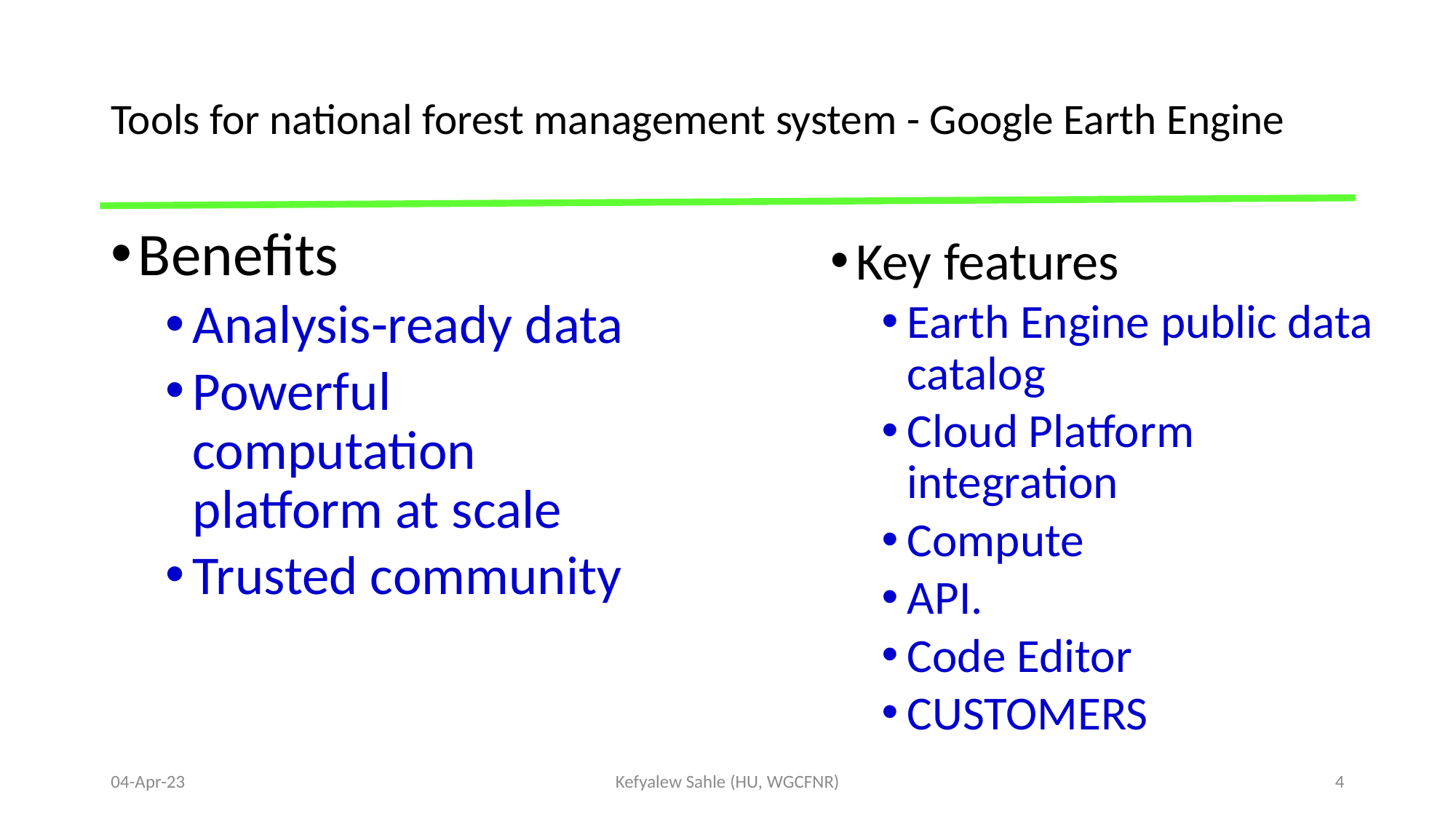

# Tools for national forest management system - Google Earth Engine
Benefits
Analysis-ready data
Powerful computation platform at scale
Trusted community

Key features
Earth Engine public data catalog
Cloud Platform integration
Compute
API.
Code Editor
CUSTOMERS
04-Apr-23
Kefyalew Sahle (HU, WGCFNR)
4